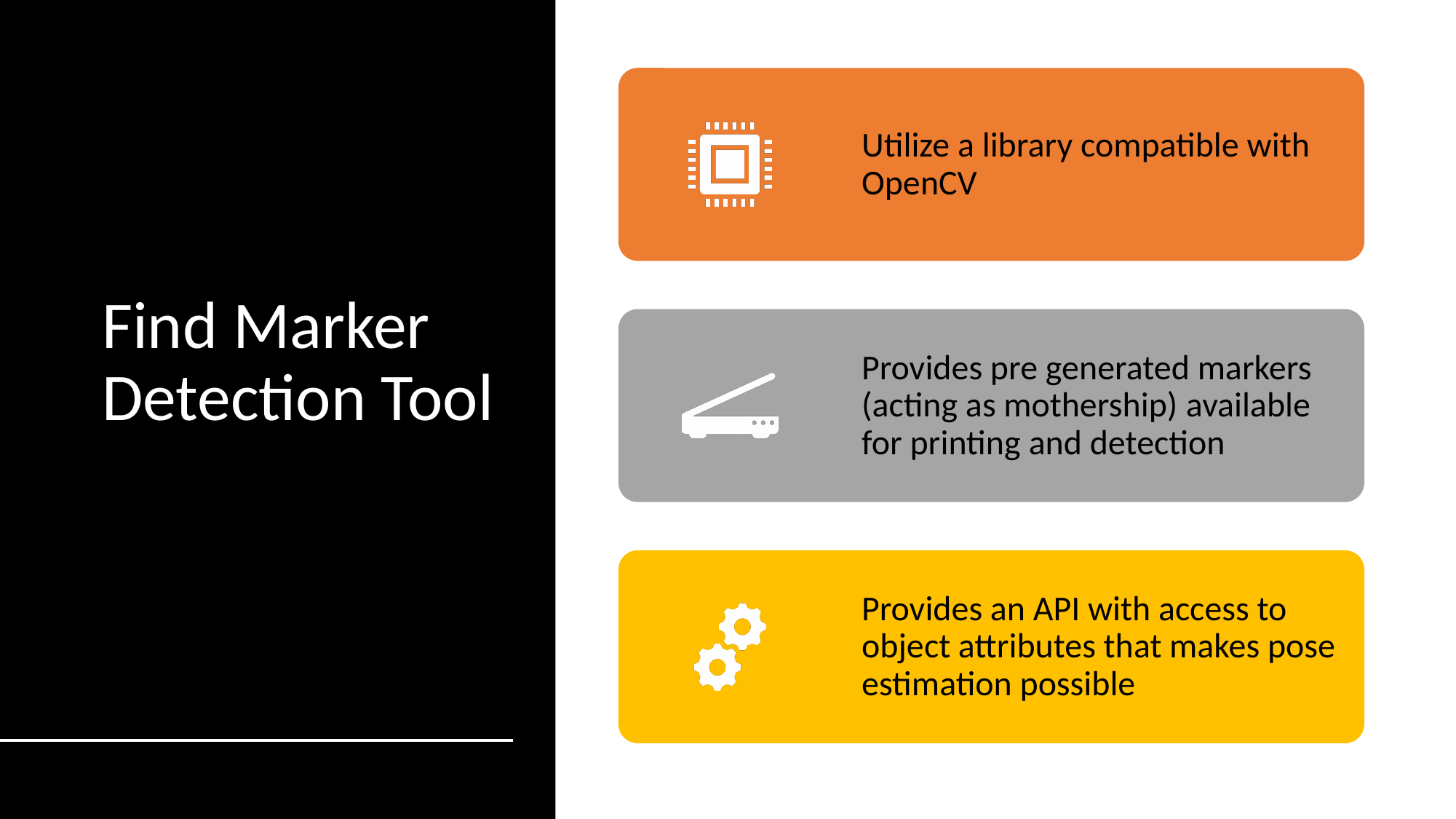

# Find Marker Detection Tool
Utilize a library compatible with OpenCV
Provides pre generated markers (acting as mothership) available for printing and detection
Provides an API with access to object attributes that makes pose estimation possible